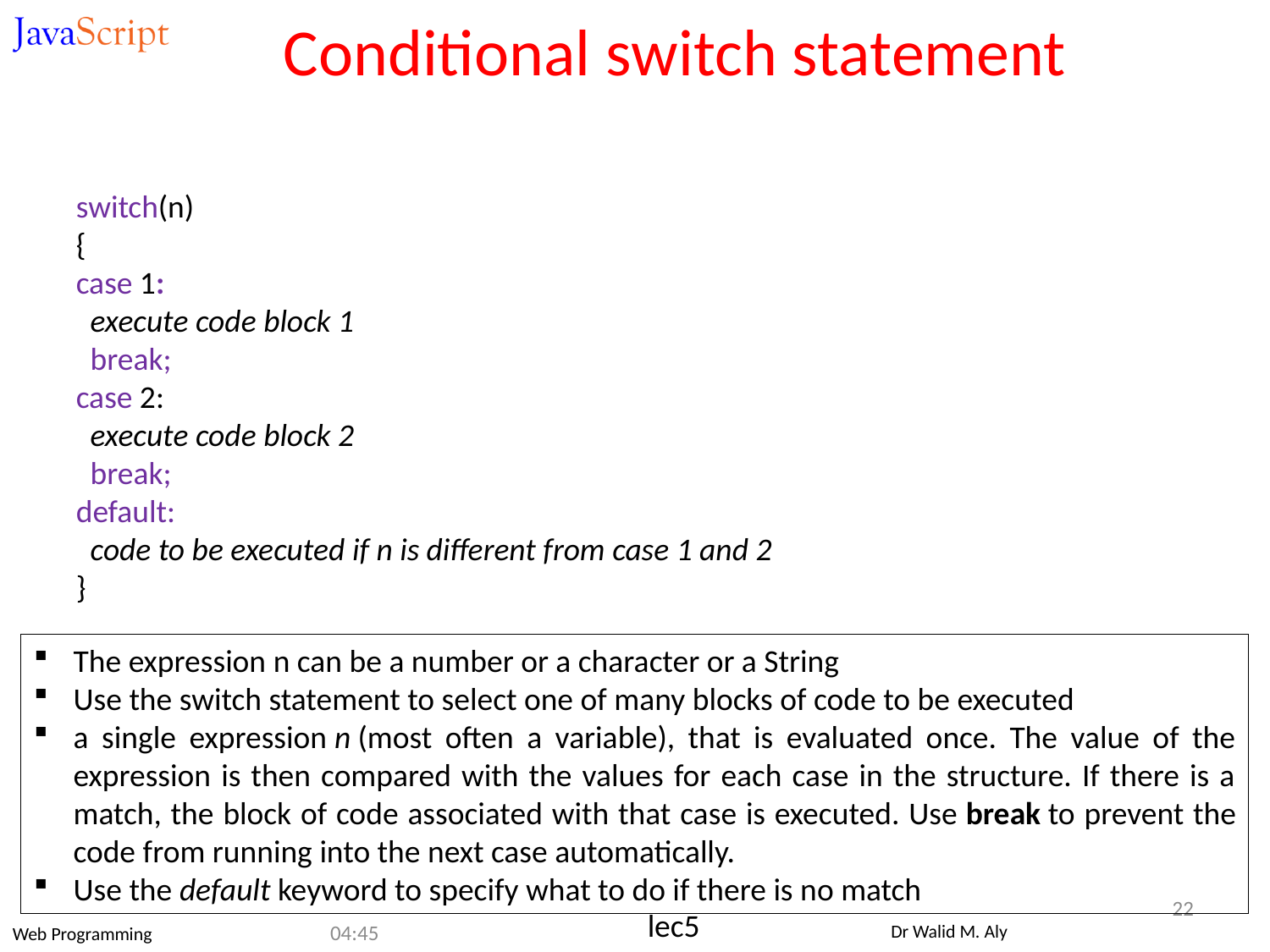

# Conditional switch statement
switch(n)
{
case 1:
  execute code block 1
  break;
case 2:
  execute code block 2
  break;
default:
  code to be executed if n is different from case 1 and 2
}
The expression n can be a number or a character or a String
Use the switch statement to select one of many blocks of code to be executed
a single expression n (most often a variable), that is evaluated once. The value of the expression is then compared with the values for each case in the structure. If there is a match, the block of code associated with that case is executed. Use break to prevent the code from running into the next case automatically.
Use the default keyword to specify what to do if there is no match
22